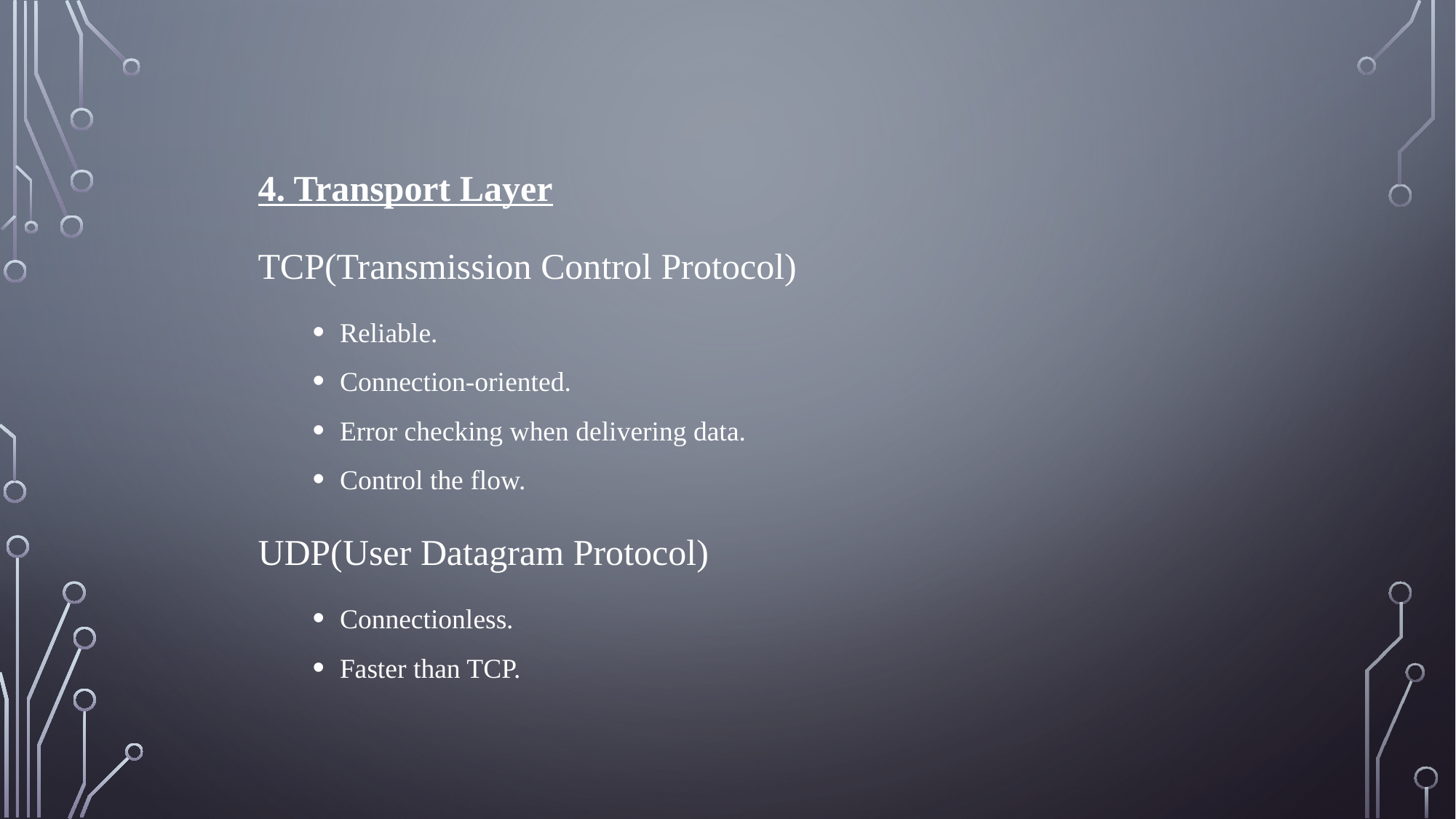

4. Transport Layer
TCP(Transmission Control Protocol)
Reliable.
Connection-oriented.
Error checking when delivering data.
Control the flow.
UDP(User Datagram Protocol)
Connectionless.
Faster than TCP.